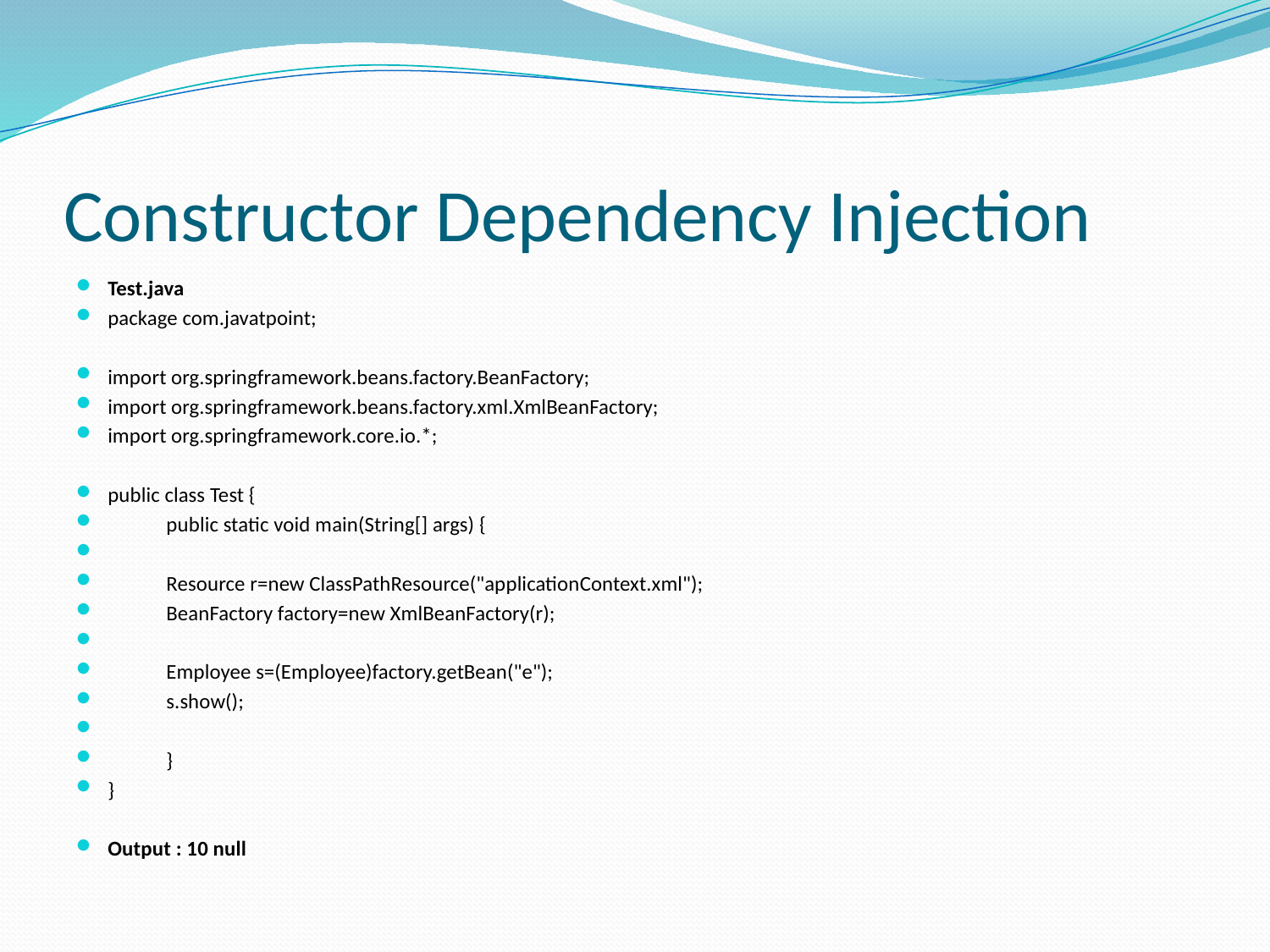

# Constructor Dependency Injection
Test.java
package com.javatpoint;

import org.springframework.beans.factory.BeanFactory;
import org.springframework.beans.factory.xml.XmlBeanFactory;
import org.springframework.core.io.*;

public class Test {
	public static void main(String[] args) {

		Resource r=new ClassPathResource("applicationContext.xml");
		BeanFactory factory=new XmlBeanFactory(r);

		Employee s=(Employee)factory.getBean("e");
		s.show();

	}
}

Output : 10 null